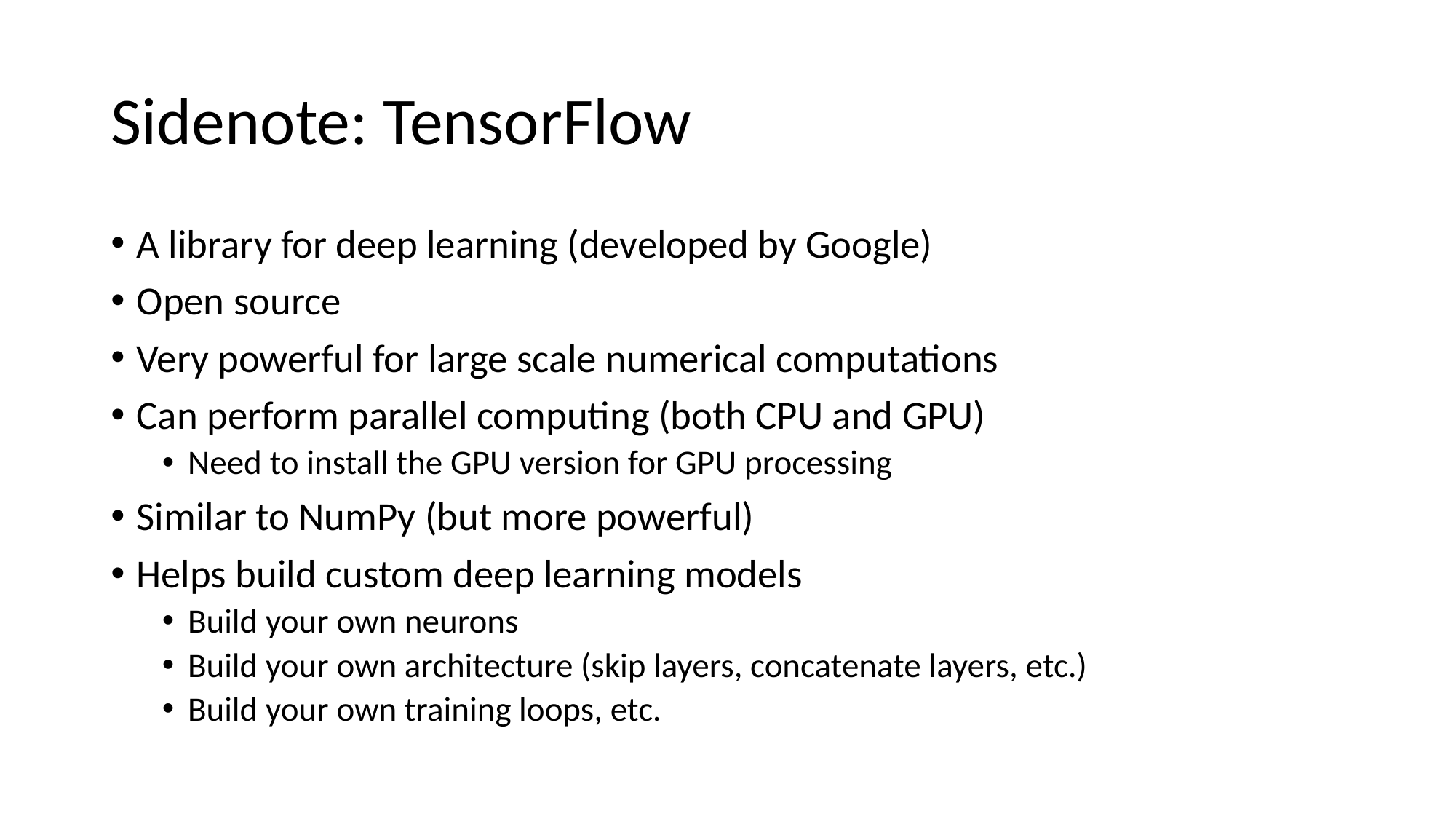

# Sidenote: TensorFlow
A library for deep learning (developed by Google)
Open source
Very powerful for large scale numerical computations
Can perform parallel computing (both CPU and GPU)
Need to install the GPU version for GPU processing
Similar to NumPy (but more powerful)
Helps build custom deep learning models
Build your own neurons
Build your own architecture (skip layers, concatenate layers, etc.)
Build your own training loops, etc.